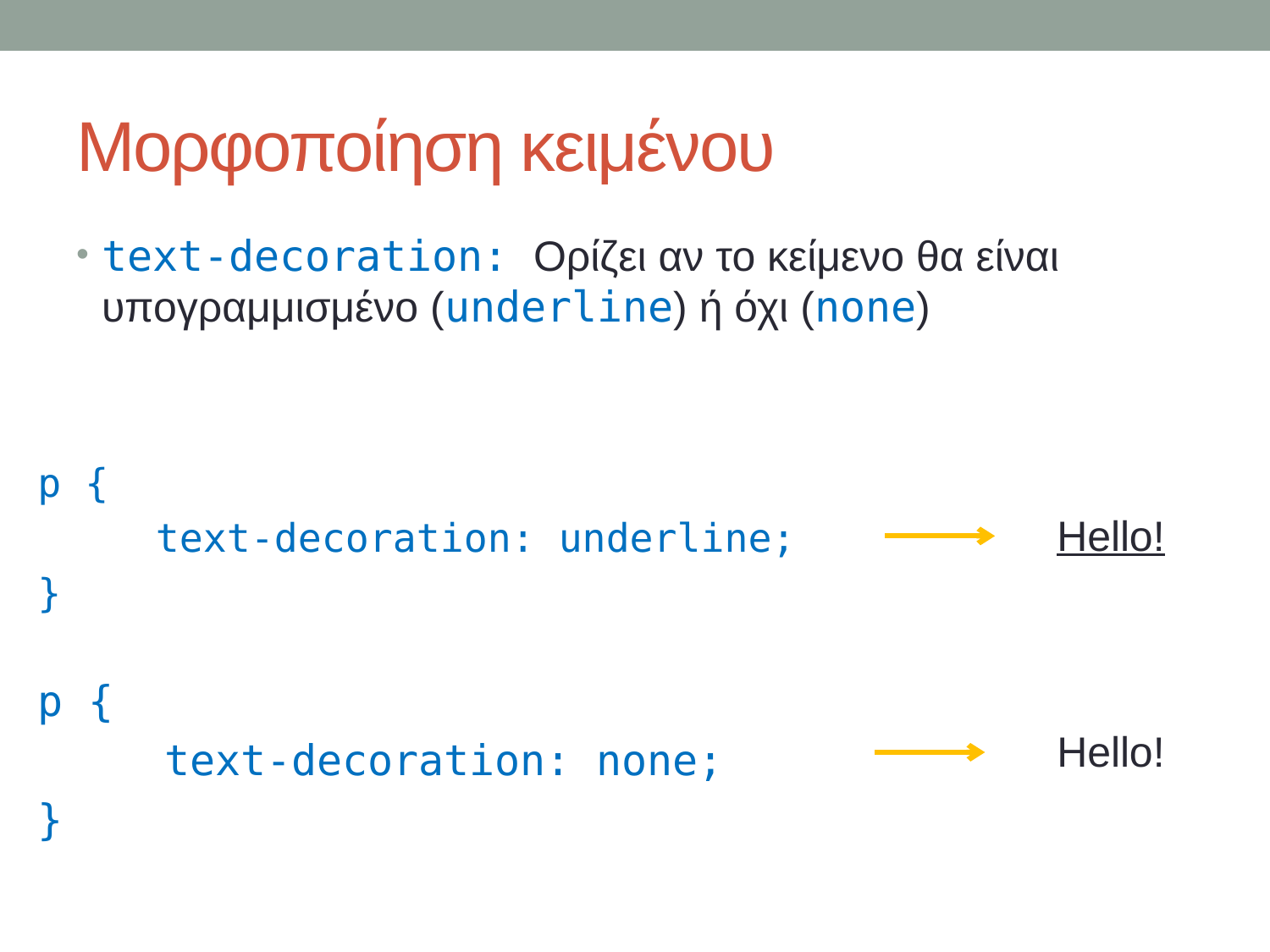

# Μορφοποίηση κειμένου
text-decoration: Ορίζει αν το κείμενο θα είναι υπογραμμισμένο (underline) ή όχι (none)

p {
	text-decoration: underline;
}
Hello!
p {
	text-decoration: none;
}
Hello!